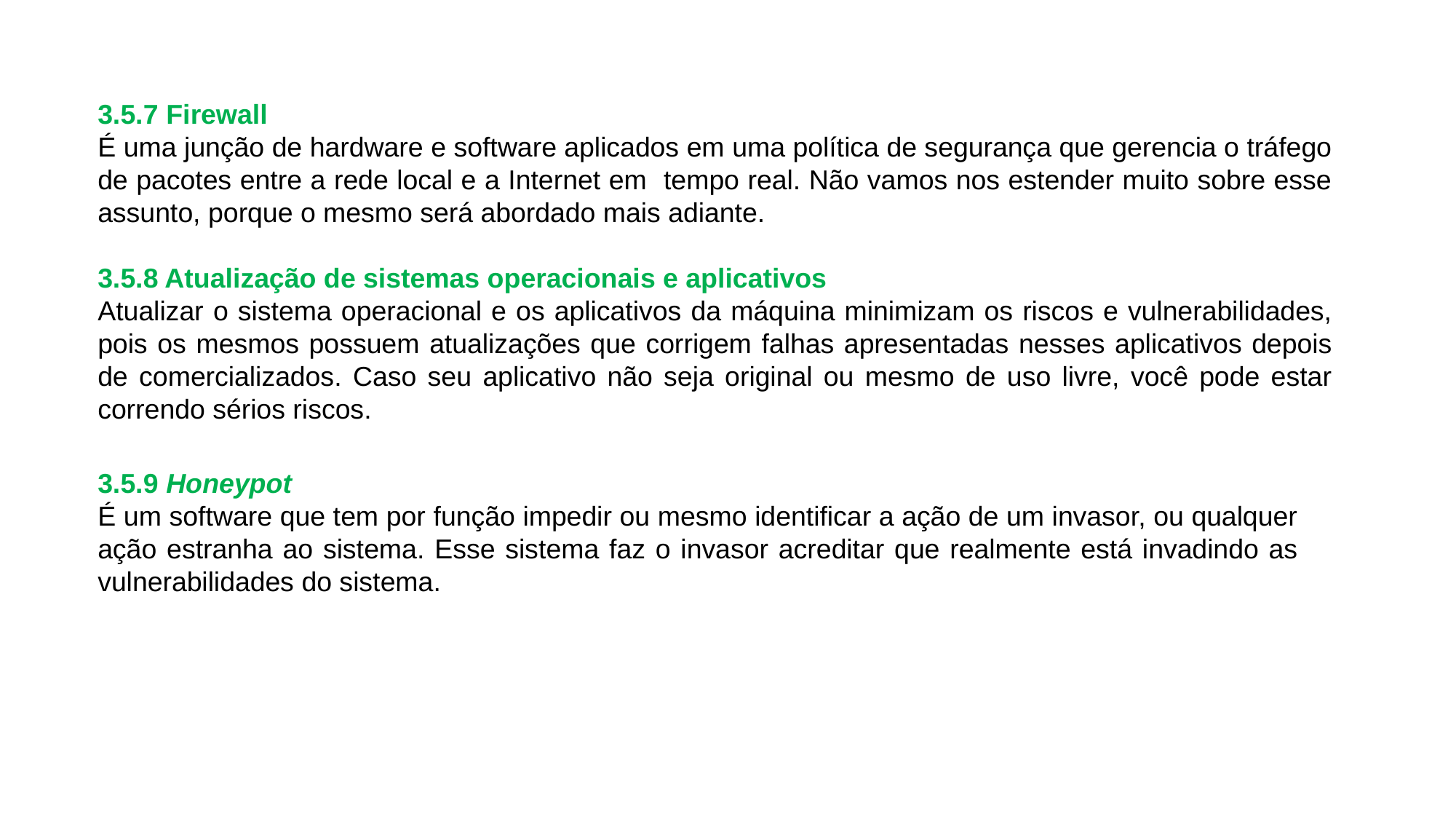

3.5.7 Firewall
É uma junção de hardware e software aplicados em uma política de segurança que gerencia o tráfego de pacotes entre a rede local e a Internet em  tempo real. Não vamos nos estender muito sobre esse assunto, porque o mesmo será abordado mais adiante.

3.5.8 Atualização de sistemas operacionais e aplicativos
Atualizar o sistema operacional e os aplicativos da máquina minimizam os riscos e vulnerabilidades, pois os mesmos possuem atualizações que corrigem falhas apresentadas nesses aplicativos depois de comercializados. Caso seu aplicativo não seja original ou mesmo de uso livre, você pode estar correndo sérios riscos.
3.5.9 Honeypot
É um software que tem por função impedir ou mesmo identificar a ação de um invasor, ou qualquer ação estranha ao sistema. Esse sistema faz o invasor acreditar que realmente está invadindo as vulnerabilidades do sistema.